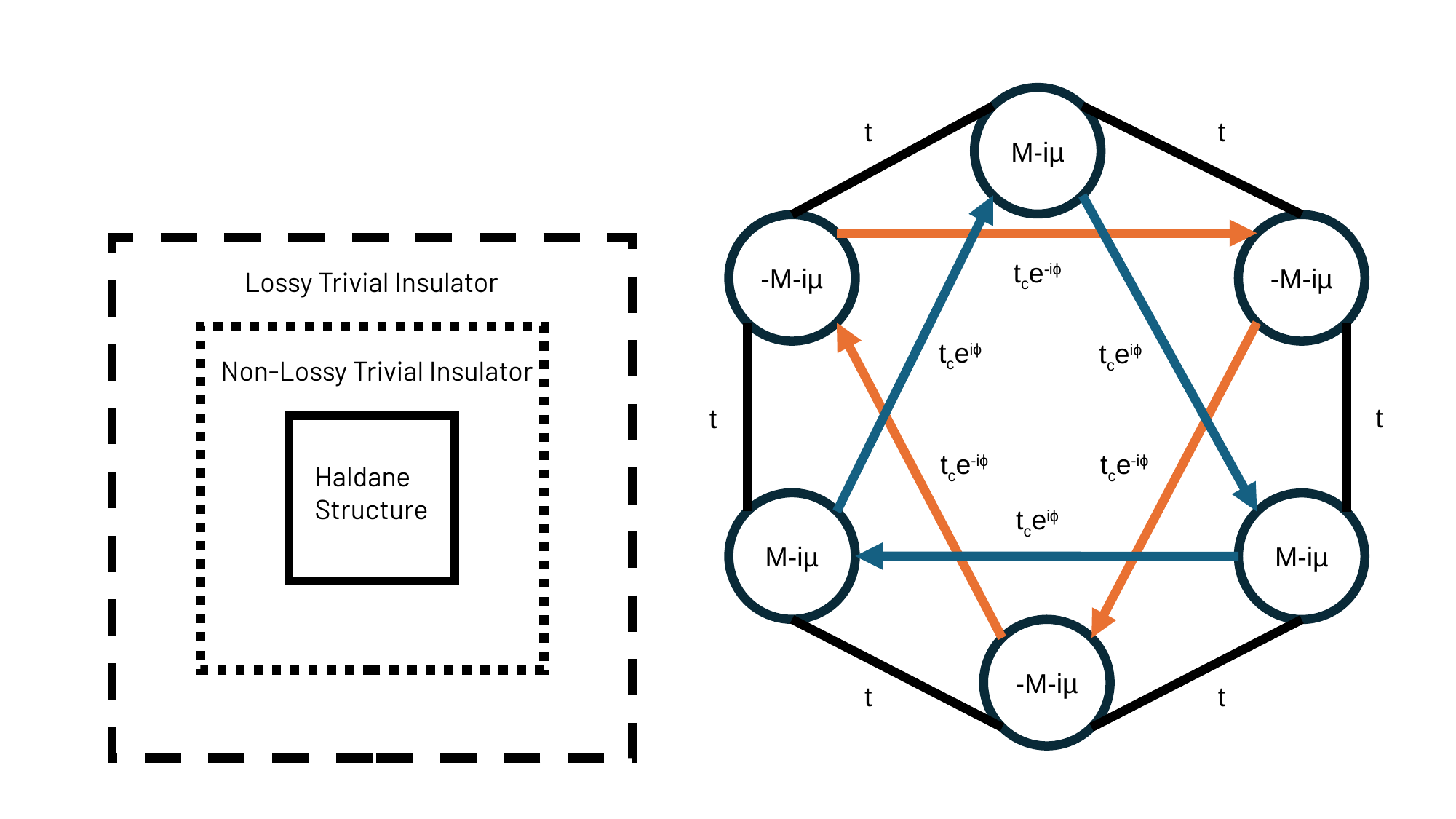

M-iµ
t
t
-M-iµ
-M-iµ

Lossy Trivial Insulator

Non-Lossy Trivial Insulator

Haldane
Structure
tce-iϕ
tceiϕ
tceiϕ
t
t
tce-iϕ
tce-iϕ
M-iµ
M-iµ
tceiϕ
-M-iµ
t
t